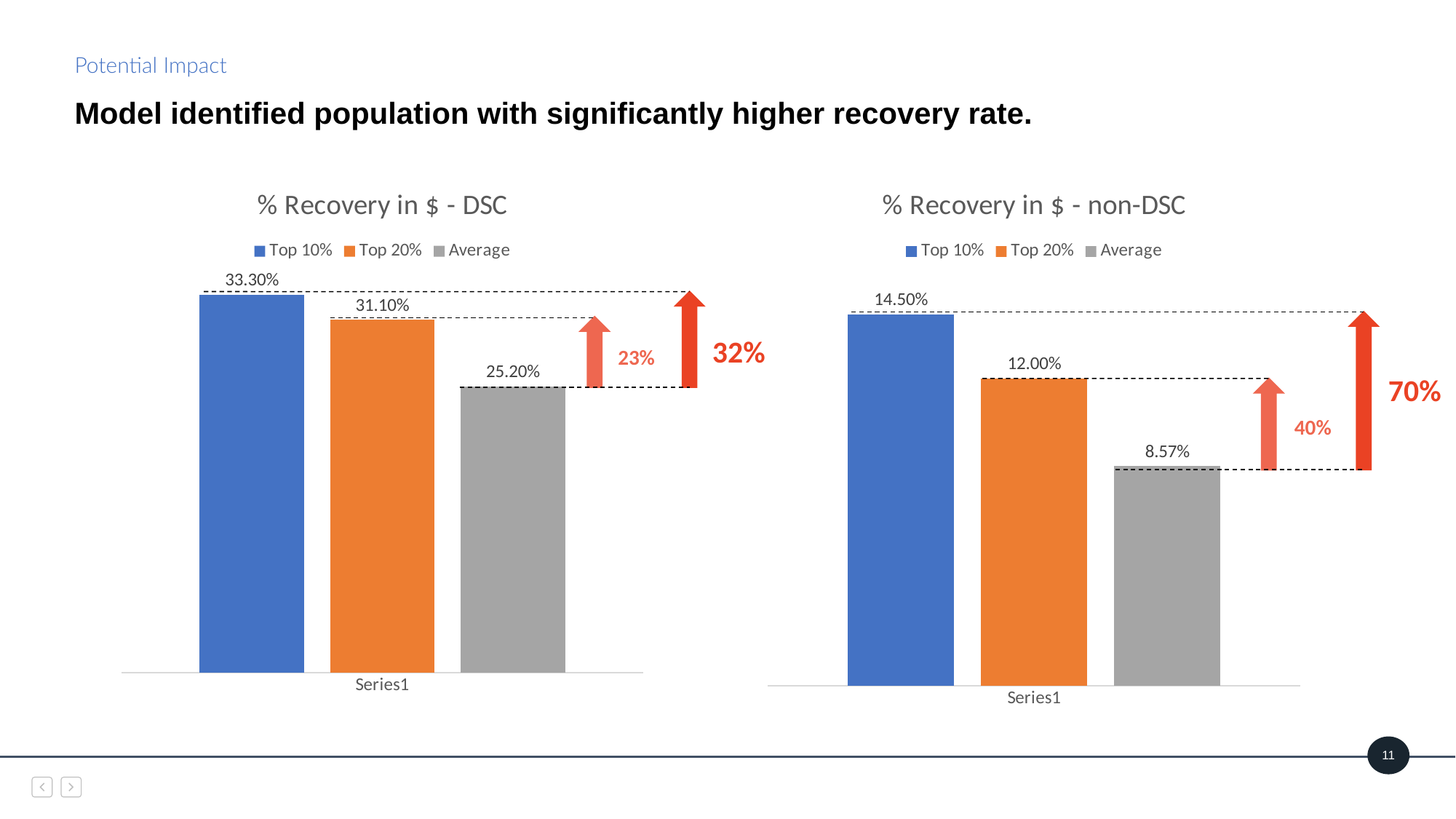

Potential Impact
# Model identified population with significantly higher recovery rate.

### Chart: % Recovery in $ - DSC

| Category | Top 10% | Top 20% | Average |
|---|---|---|---|
|  | 0.333 | 0.311 | 0.252 |

32%
23%

### Chart: % Recovery in $ - non-DSC

| Category | Top 10% | Top 20% | Average |
|---|---|---|---|
|  | 0.145 | 0.12 | 0.0857 |
70%

40%